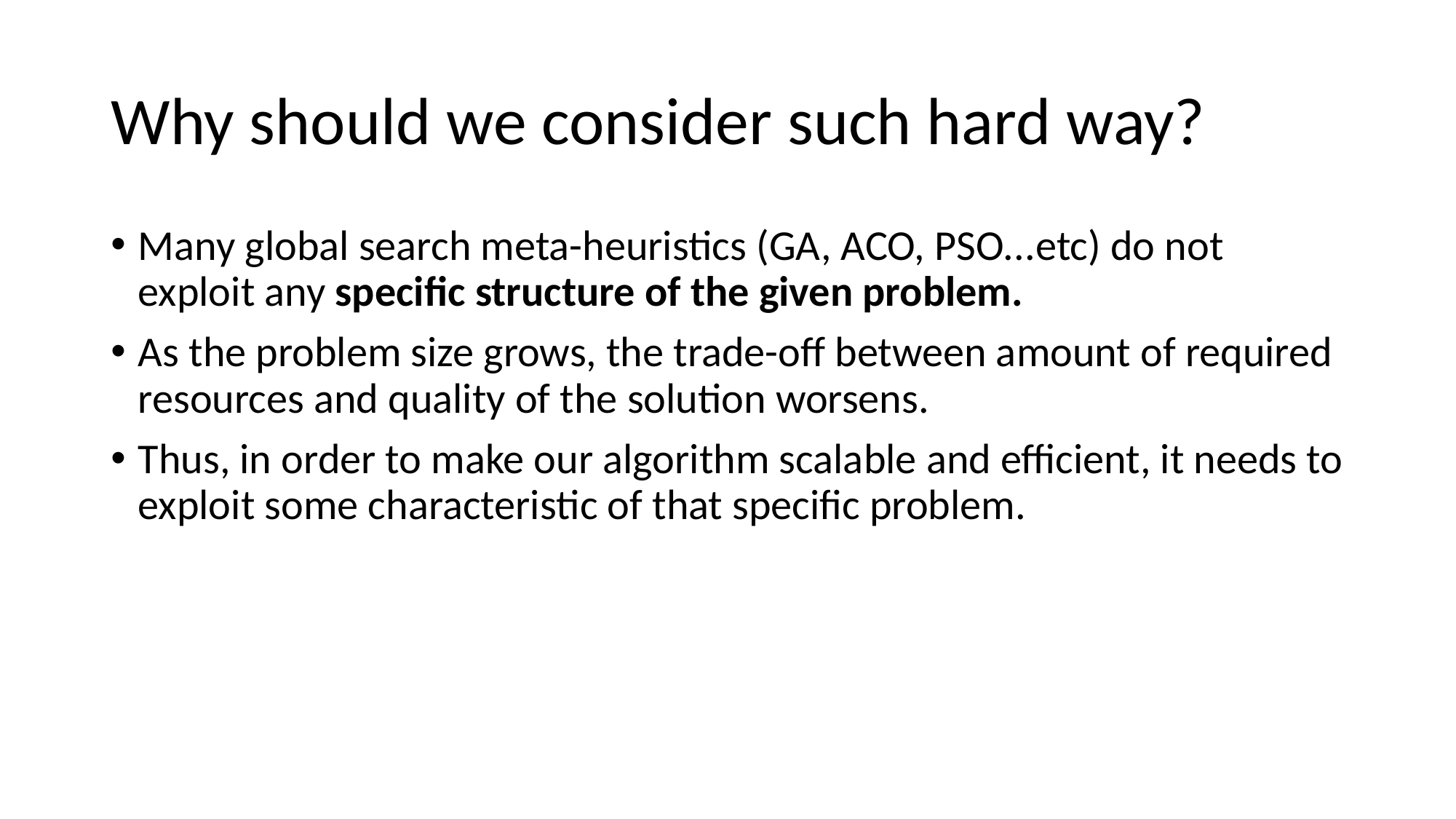

# Why should we consider such hard way?
Many global search meta-heuristics (GA, ACO, PSO...etc) do not exploit any specific structure of the given problem.
As the problem size grows, the trade-off between amount of required resources and quality of the solution worsens.
Thus, in order to make our algorithm scalable and efficient, it needs to exploit some characteristic of that specific problem.